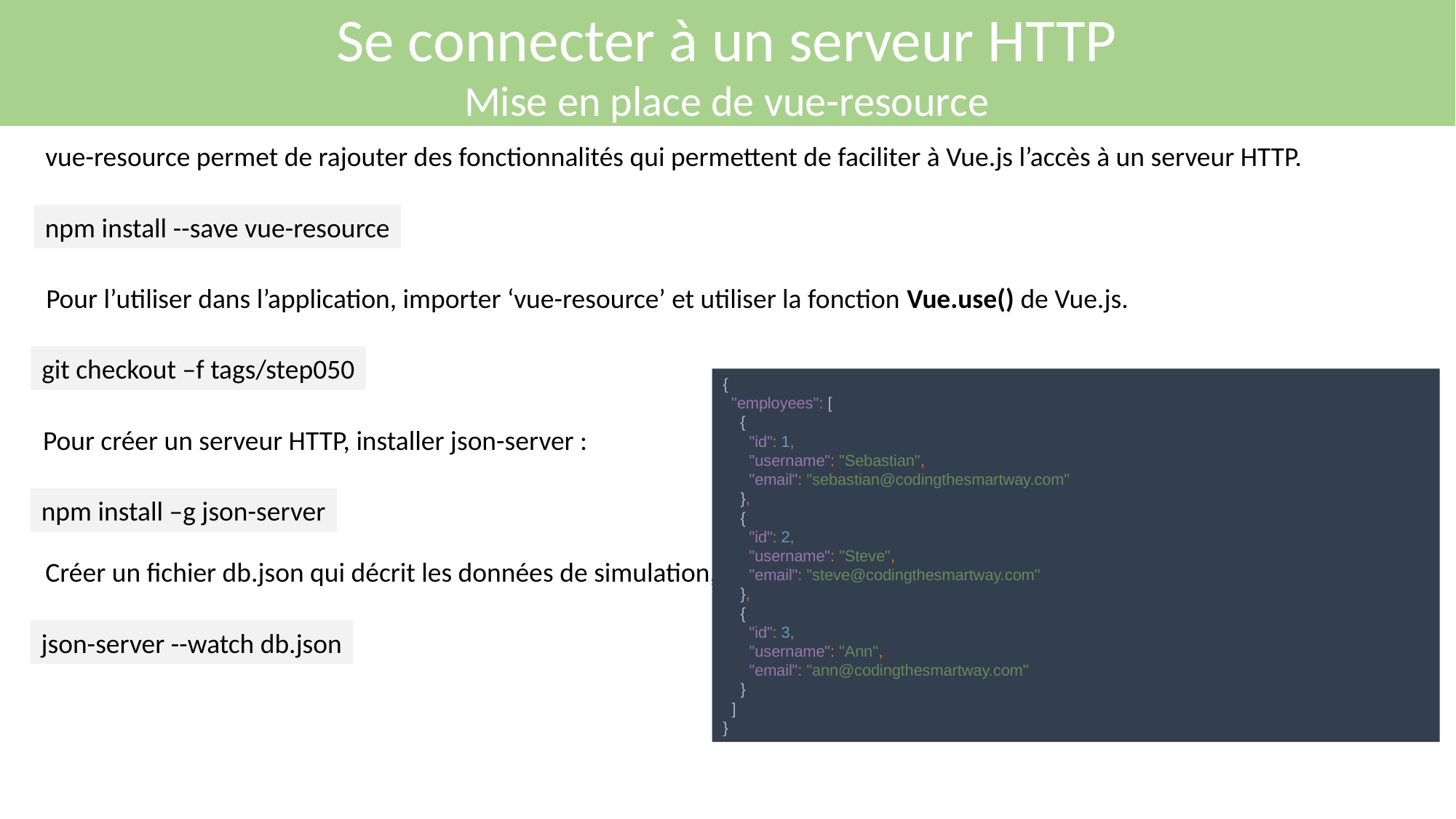

Se connecter à un serveur HTTP
Mise en place de vue-resource
vue-resource permet de rajouter des fonctionnalités qui permettent de faciliter à Vue.js l’accès à un serveur HTTP.
npm install --save vue-resource
Pour l’utiliser dans l’application, importer ‘vue-resource’ et utiliser la fonction Vue.use() de Vue.js.
git checkout –f tags/step050
{
  "employees": [
    {
      "id": 1,
      "username": "Sebastian",
      "email": "sebastian@codingthesmartway.com"
    },
    {
      "id": 2,
      "username": "Steve",
      "email": "steve@codingthesmartway.com"
    },
    {
      "id": 3,
      "username": "Ann",
      "email": "ann@codingthesmartway.com"
    }
  ]
}
Pour créer un serveur HTTP, installer json-server :
npm install –g json-server
Créer un fichier db.json qui décrit les données de simulation, puis lancer json-server:
json-server --watch db.json